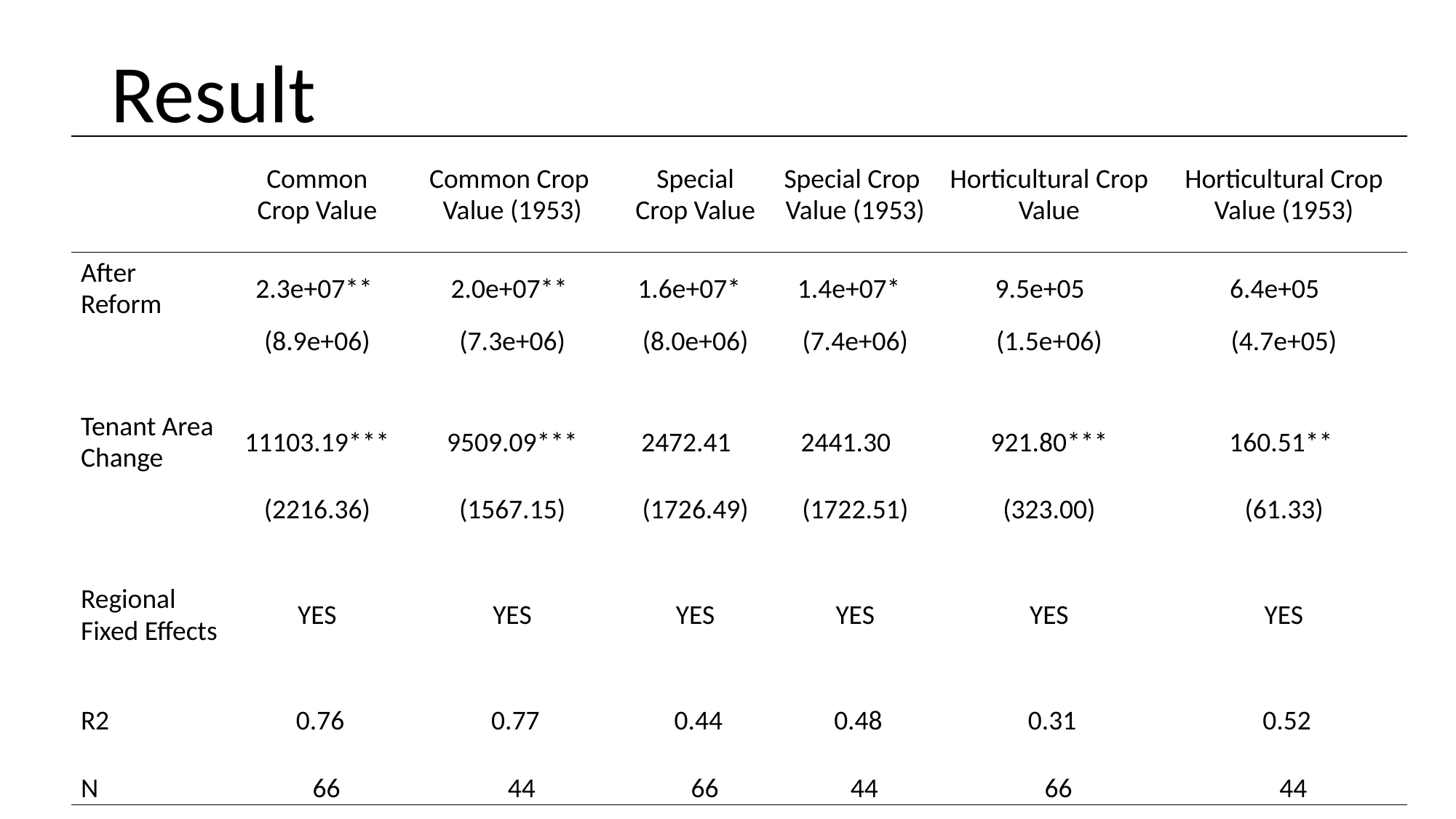

# Result
|  | Common Crop Value | Common Crop Value (1953) | Special Crop Value | Special Crop Value (1953) | Horticultural Crop Value | Horticultural Crop Value (1953) |
| --- | --- | --- | --- | --- | --- | --- |
| After Reform | 2.3e+07\*\* | 2.0e+07\*\* | 1.6e+07\* | 1.4e+07\* | 9.5e+05 | 6.4e+05 |
|  | (8.9e+06) | (7.3e+06) | (8.0e+06) | (7.4e+06) | (1.5e+06) | (4.7e+05) |
|  |  |  |  |  |  |  |
| Tenant Area Change | 11103.19\*\*\* | 9509.09\*\*\* | 2472.41 | 2441.30 | 921.80\*\*\* | 160.51\*\* |
|  | (2216.36) | (1567.15) | (1726.49) | (1722.51) | (323.00) | (61.33) |
|  |  |  |  |  |  |  |
| Regional Fixed Effects | YES | YES | YES | YES | YES | YES |
|  |  |  |  |  |  |  |
| R2 | 0.76 | 0.77 | 0.44 | 0.48 | 0.31 | 0.52 |
|  |  |  |  |  |  |  |
| N | 66 | 44 | 66 | 44 | 66 | 44 |